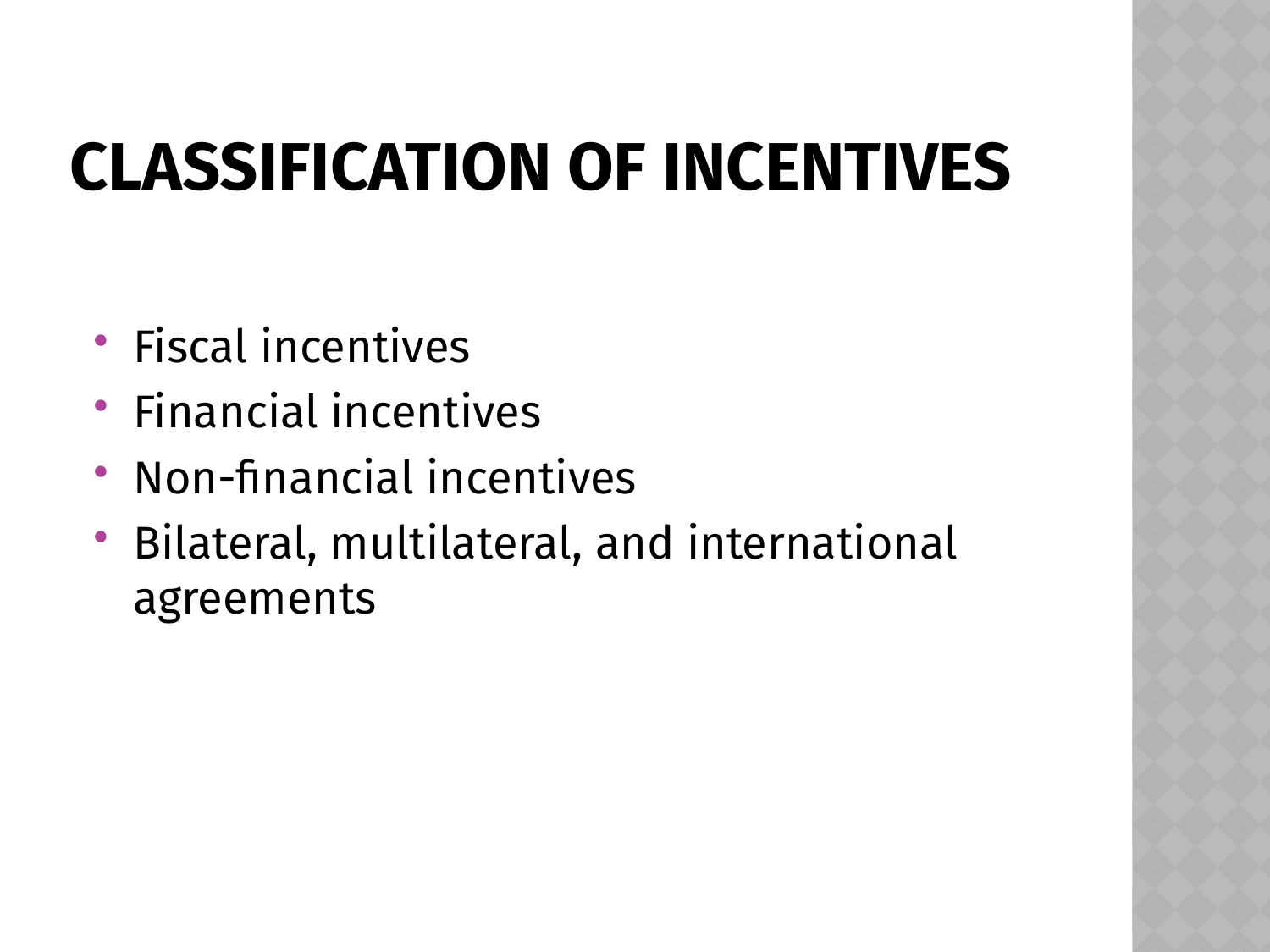

# Classification of Incentives
Fiscal incentives
Financial incentives
Non-financial incentives
Bilateral, multilateral, and international agreements